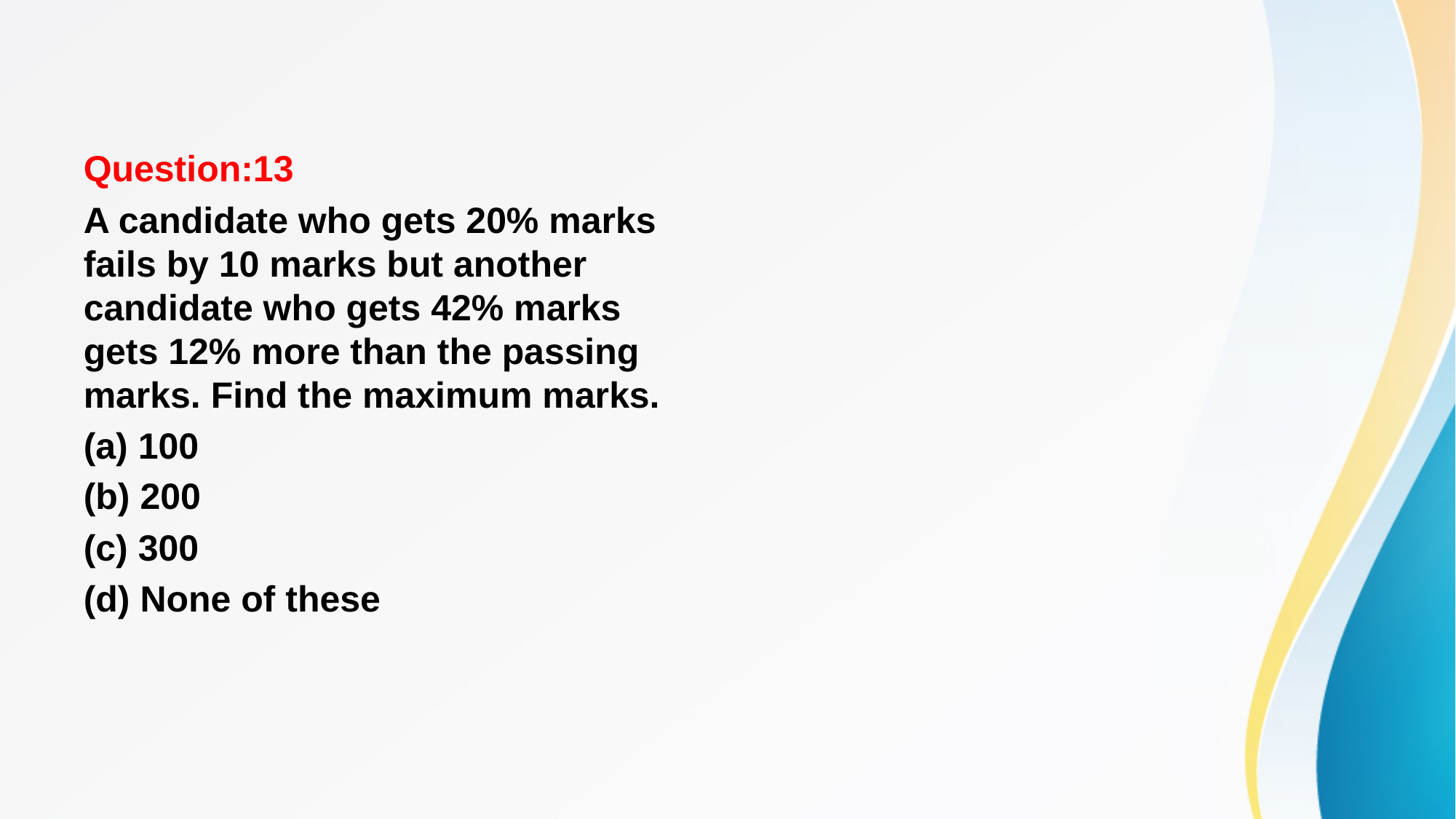

#
Question:13
A candidate who gets 20% marks fails by 10 marks but another candidate who gets 42% marks gets 12% more than the passing marks. Find the maximum marks.
(a) 100
(b) 200
(c) 300
(d) None of these